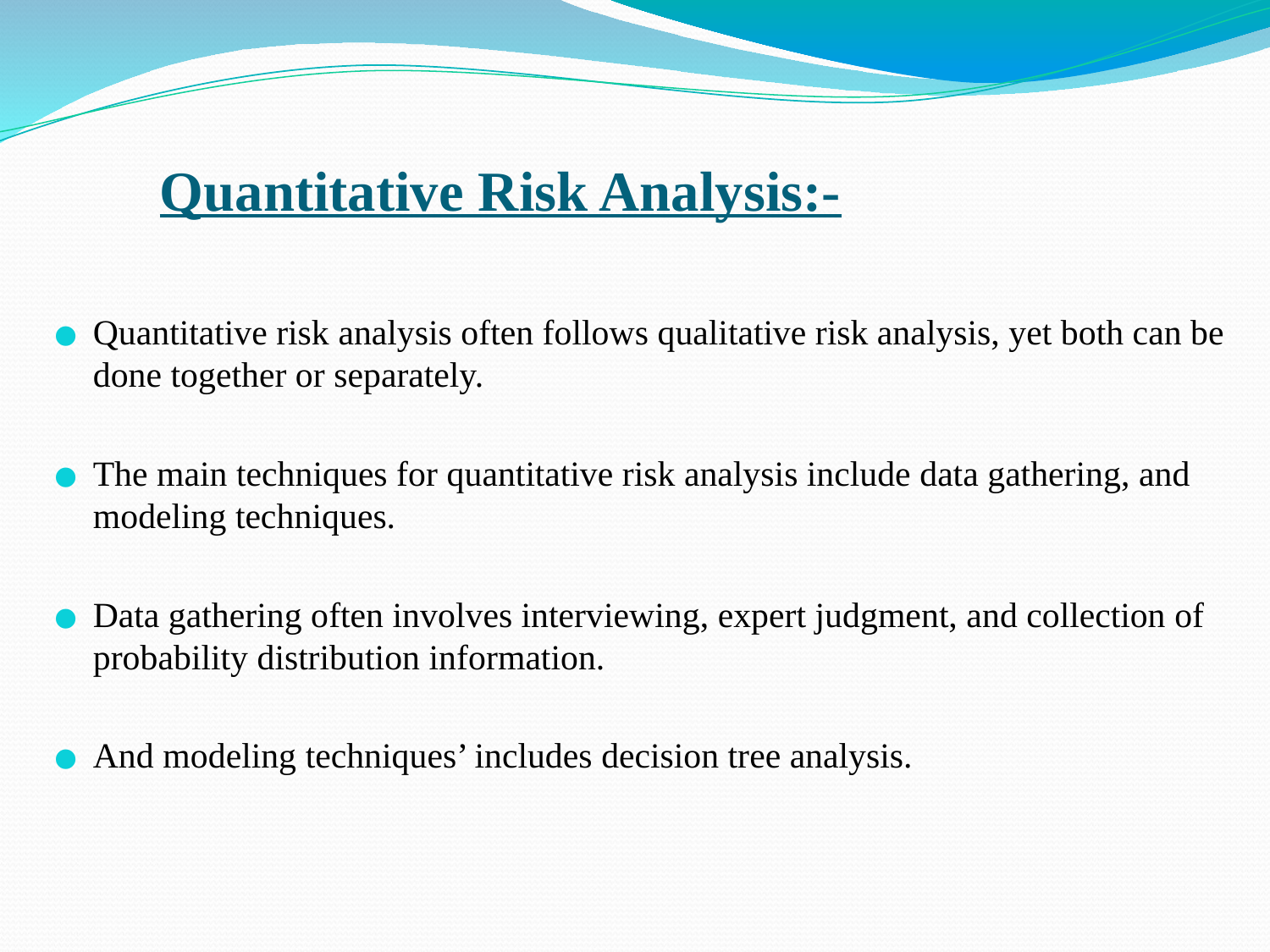

# Quantitative Risk Analysis:-

Quantitative risk analysis often follows qualitative risk analysis, yet both can be done together or separately.

The main techniques for quantitative risk analysis include data gathering, and modeling techniques.

Data gathering often involves interviewing, expert judgment, and collection of probability distribution information.

And modeling techniques’ includes decision tree analysis.